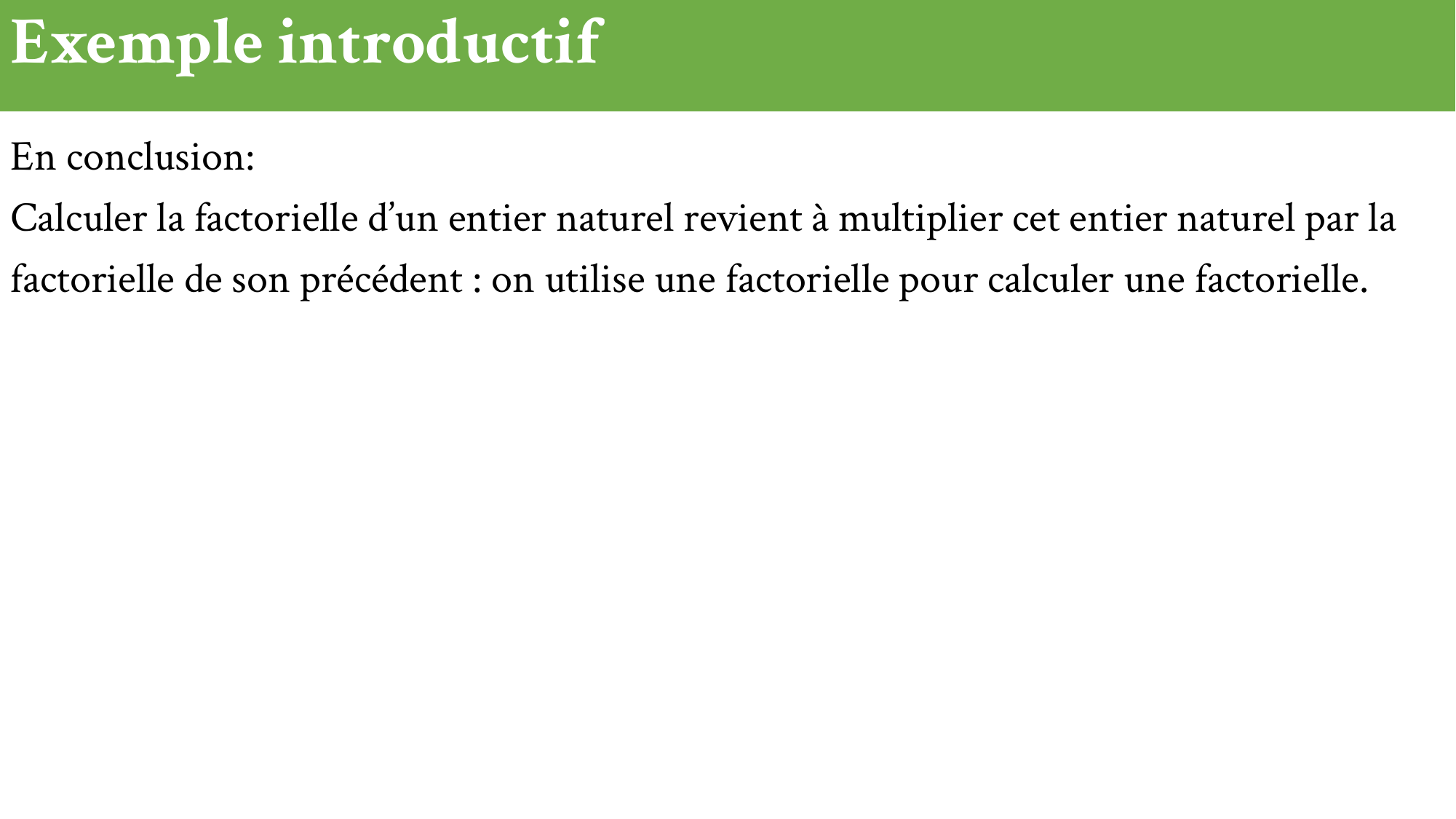

Exemple introductif
En conclusion:
Calculer la factorielle d’un entier naturel revient à multiplier cet entier naturel par la
factorielle de son précédent : on utilise une factorielle pour calculer une factorielle.